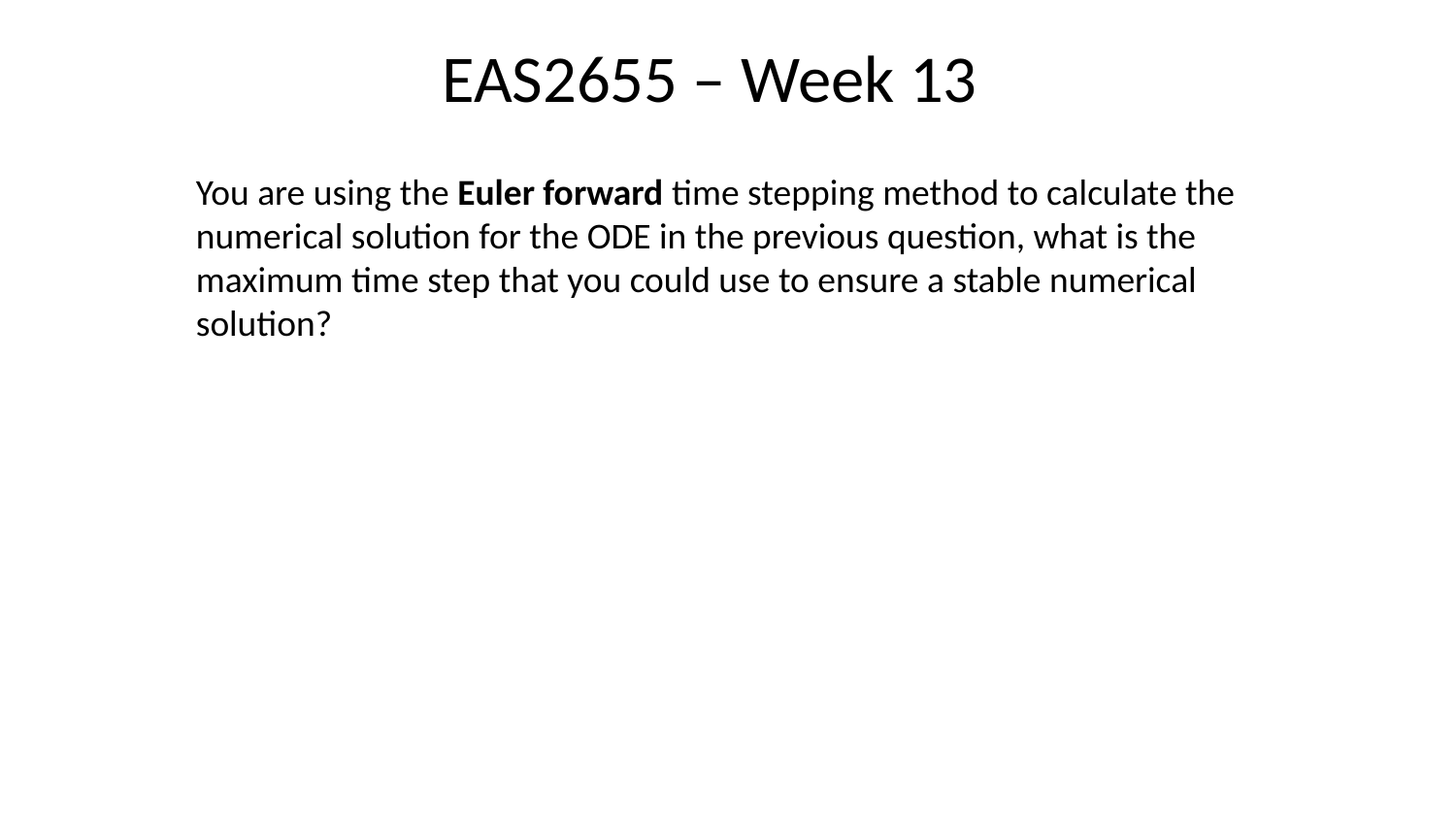

EAS2655 – Week 13
You are using the Euler forward time stepping method to calculate the numerical solution for the ODE in the previous question, what is the maximum time step that you could use to ensure a stable numerical solution?